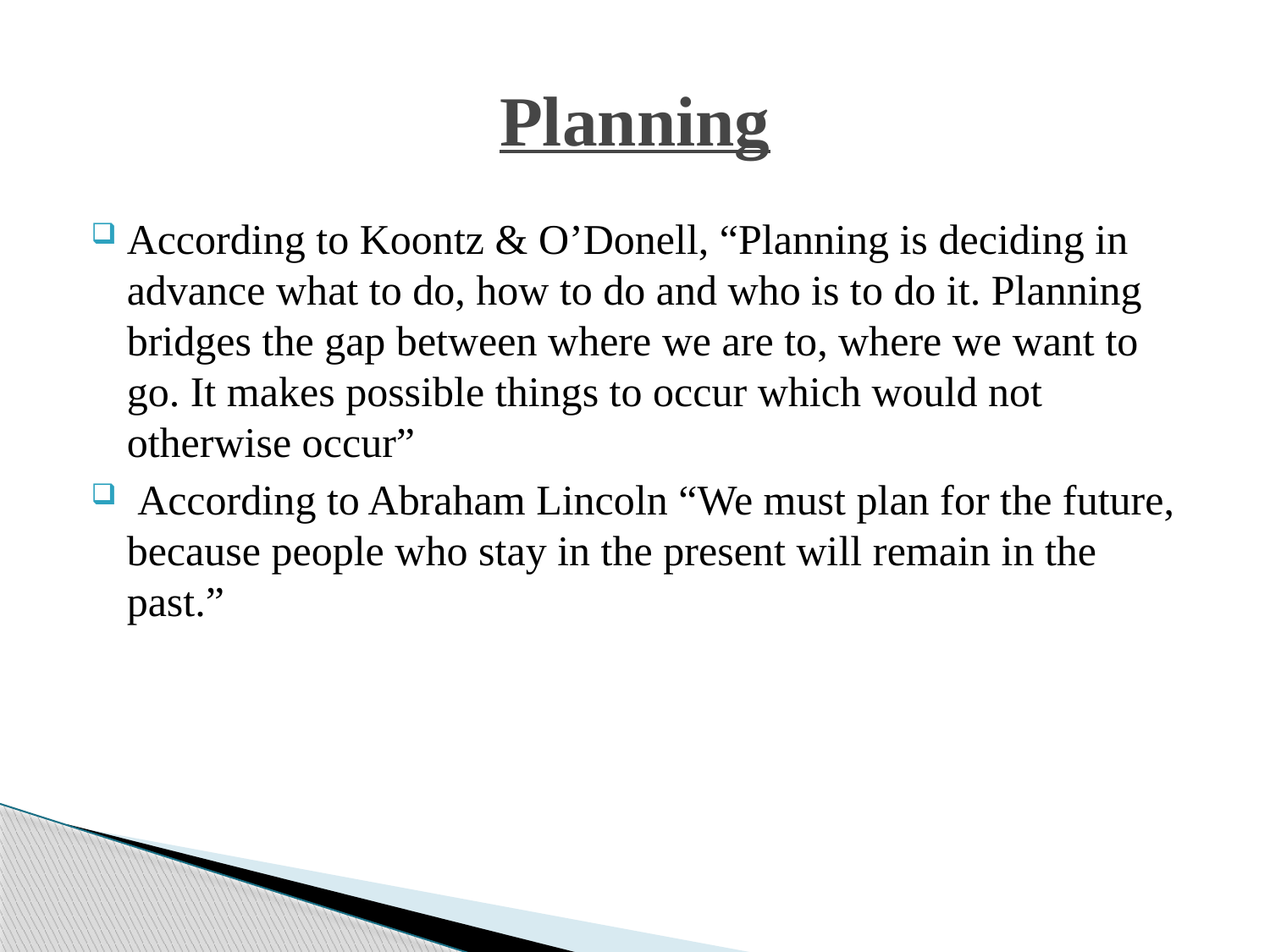

# Planning
According to Koontz & O’Donell, “Planning is deciding in advance what to do, how to do and who is to do it. Planning bridges the gap between where we are to, where we want to go. It makes possible things to occur which would not otherwise occur”
 According to Abraham Lincoln “We must plan for the future, because people who stay in the present will remain in the past.”